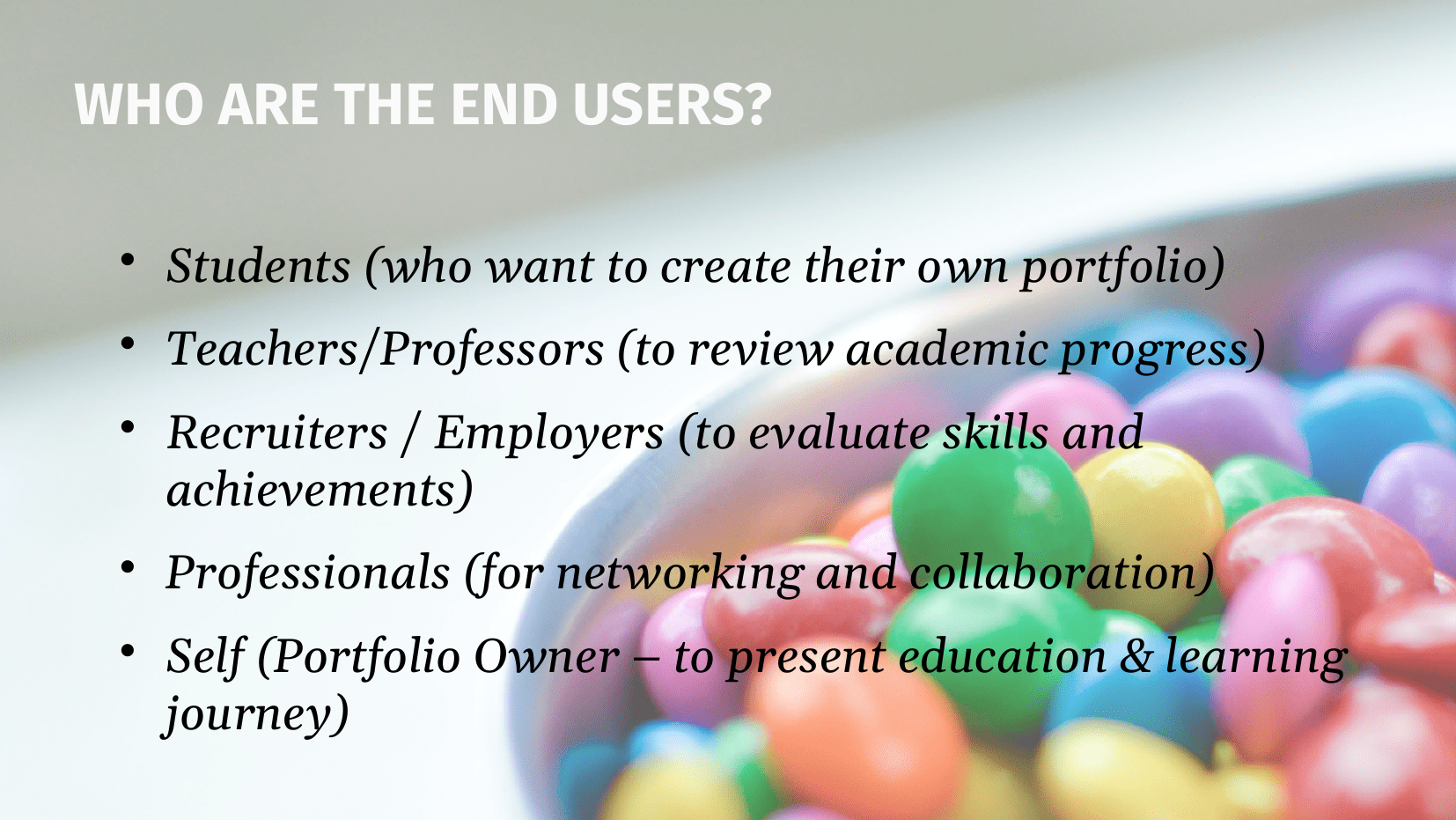

# WHO ARE THE END USERS?
Students (who want to create their own portfolio)
Teachers/Professors (to review academic progress)
Recruiters / Employers (to evaluate skills and achievements)
Professionals (for networking and collaboration)
Self (Portfolio Owner – to present education & learning journey)